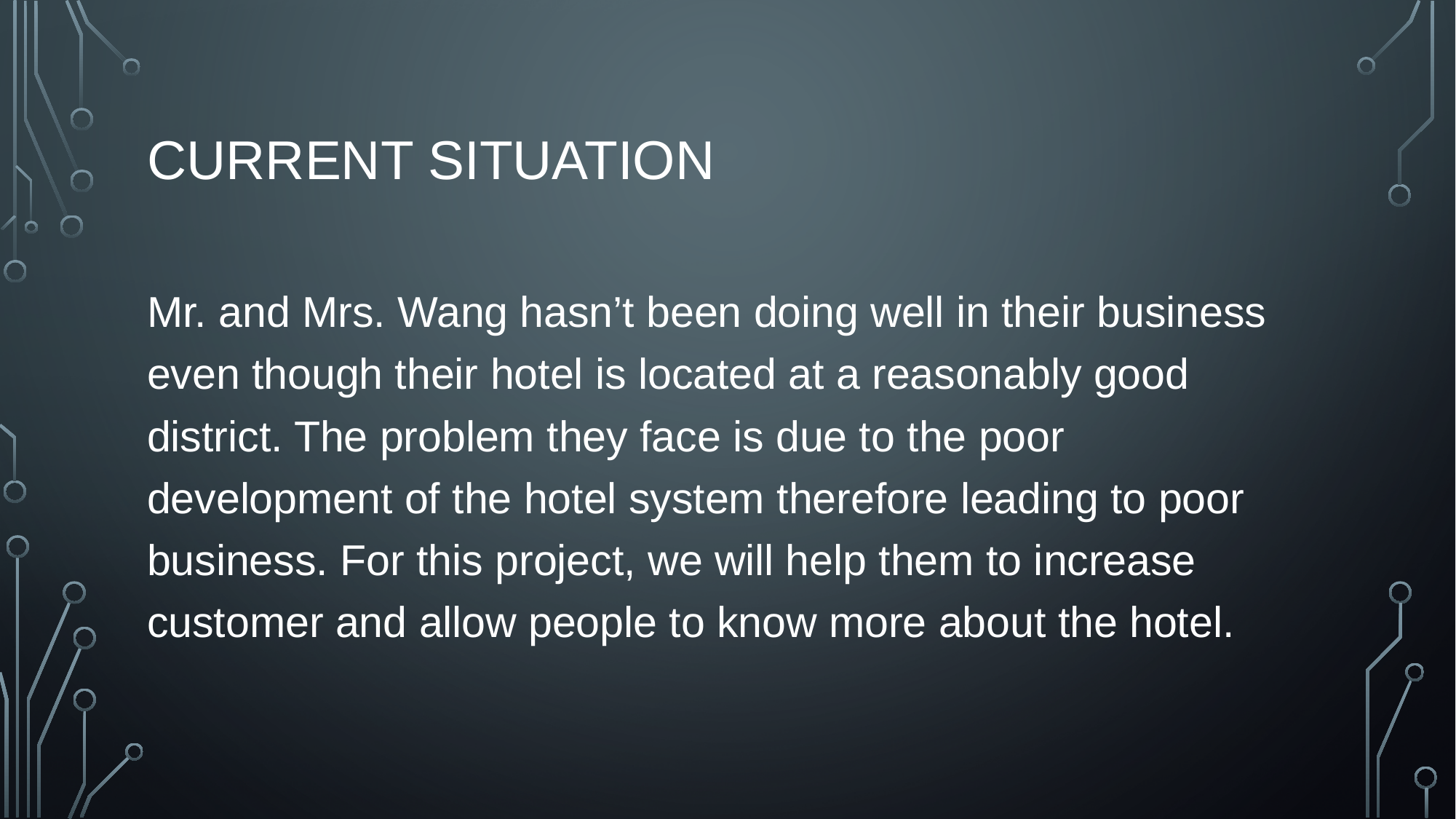

# Current situation
Mr. and Mrs. Wang hasn’t been doing well in their business even though their hotel is located at a reasonably good district. The problem they face is due to the poor development of the hotel system therefore leading to poor business. For this project, we will help them to increase customer and allow people to know more about the hotel.